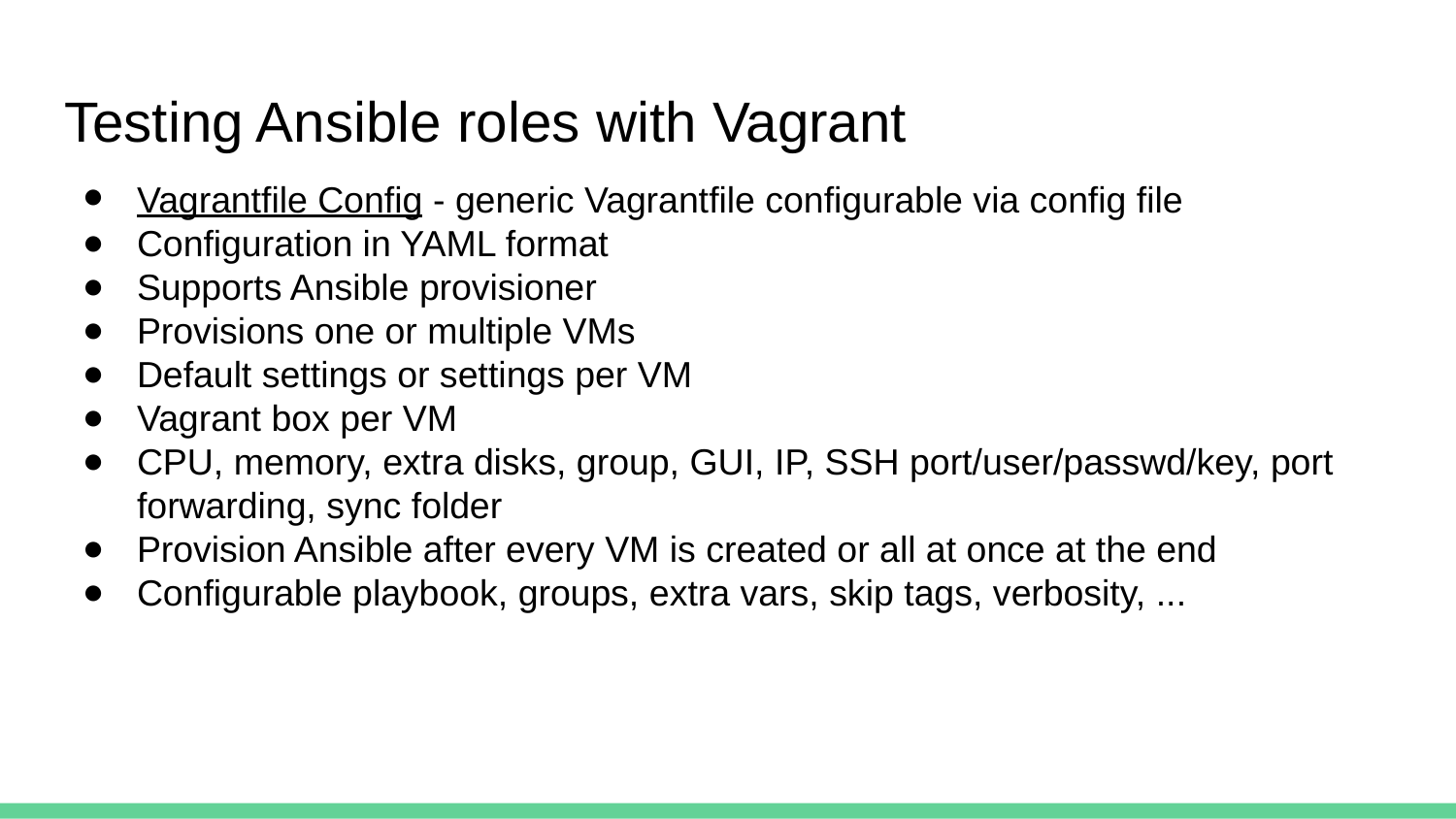

# Testing Ansible roles with Vagrant
Vagrantfile Config - generic Vagrantfile configurable via config file
Configuration in YAML format
Supports Ansible provisioner
Provisions one or multiple VMs
Default settings or settings per VM
Vagrant box per VM
CPU, memory, extra disks, group, GUI, IP, SSH port/user/passwd/key, port forwarding, sync folder
Provision Ansible after every VM is created or all at once at the end
Configurable playbook, groups, extra vars, skip tags, verbosity, ...